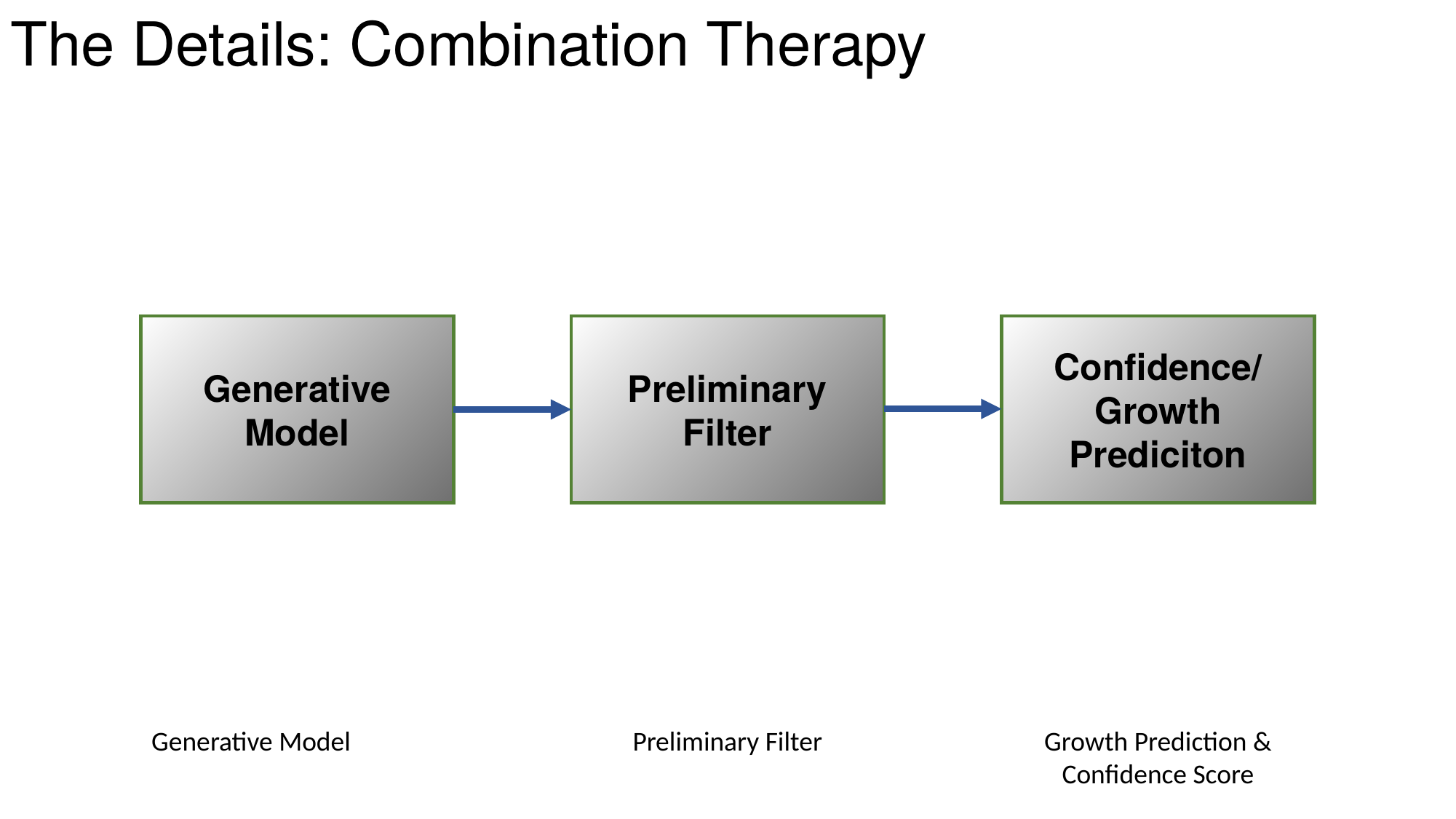

The Details: Combination Therapy
Generative Model
Preliminary Filter
Confidence/ Growth Prediciton
Generative Model
Preliminary Filter
Growth Prediction & Confidence Score